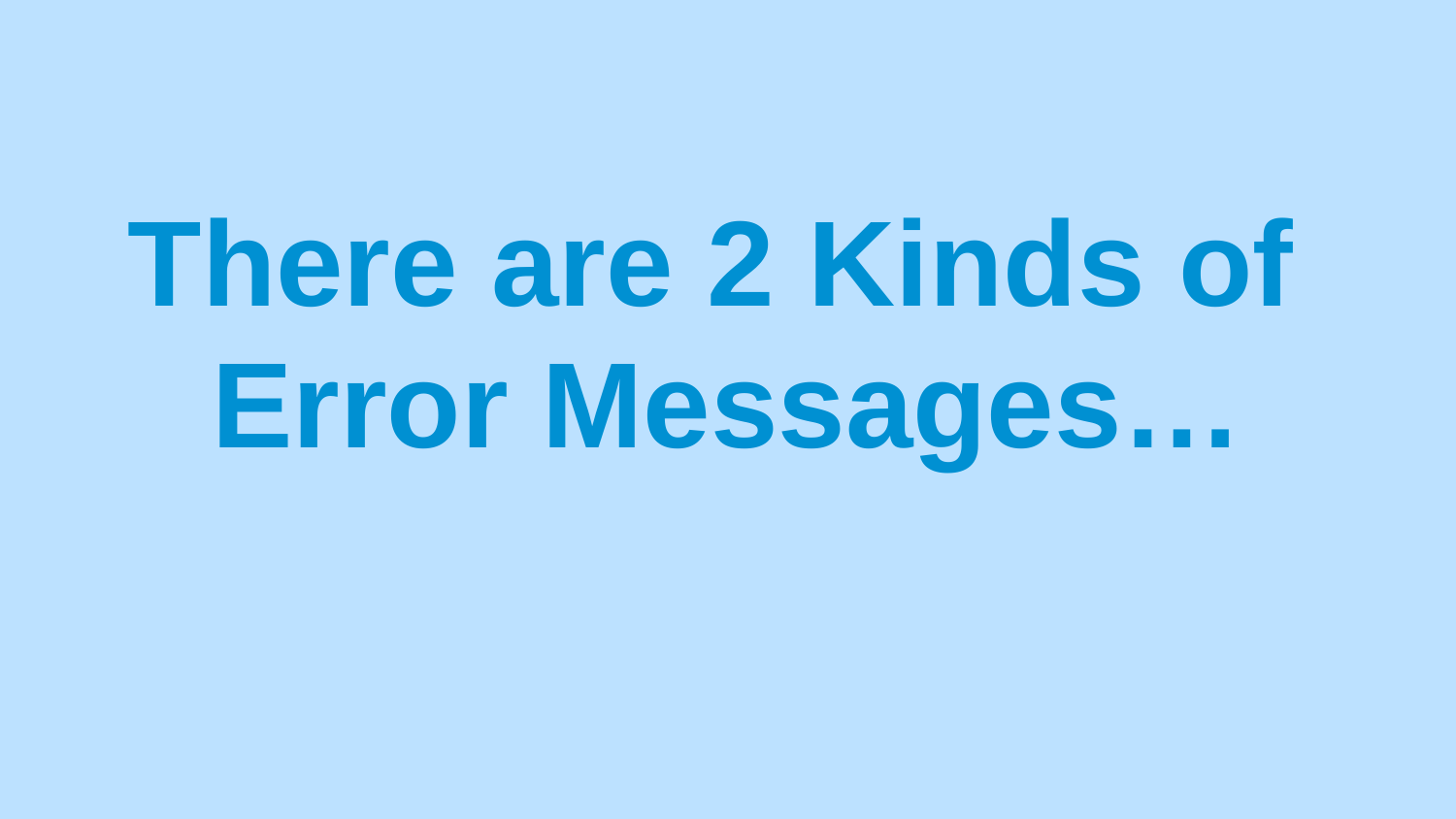

# There are 2 Kinds of Error Messages…